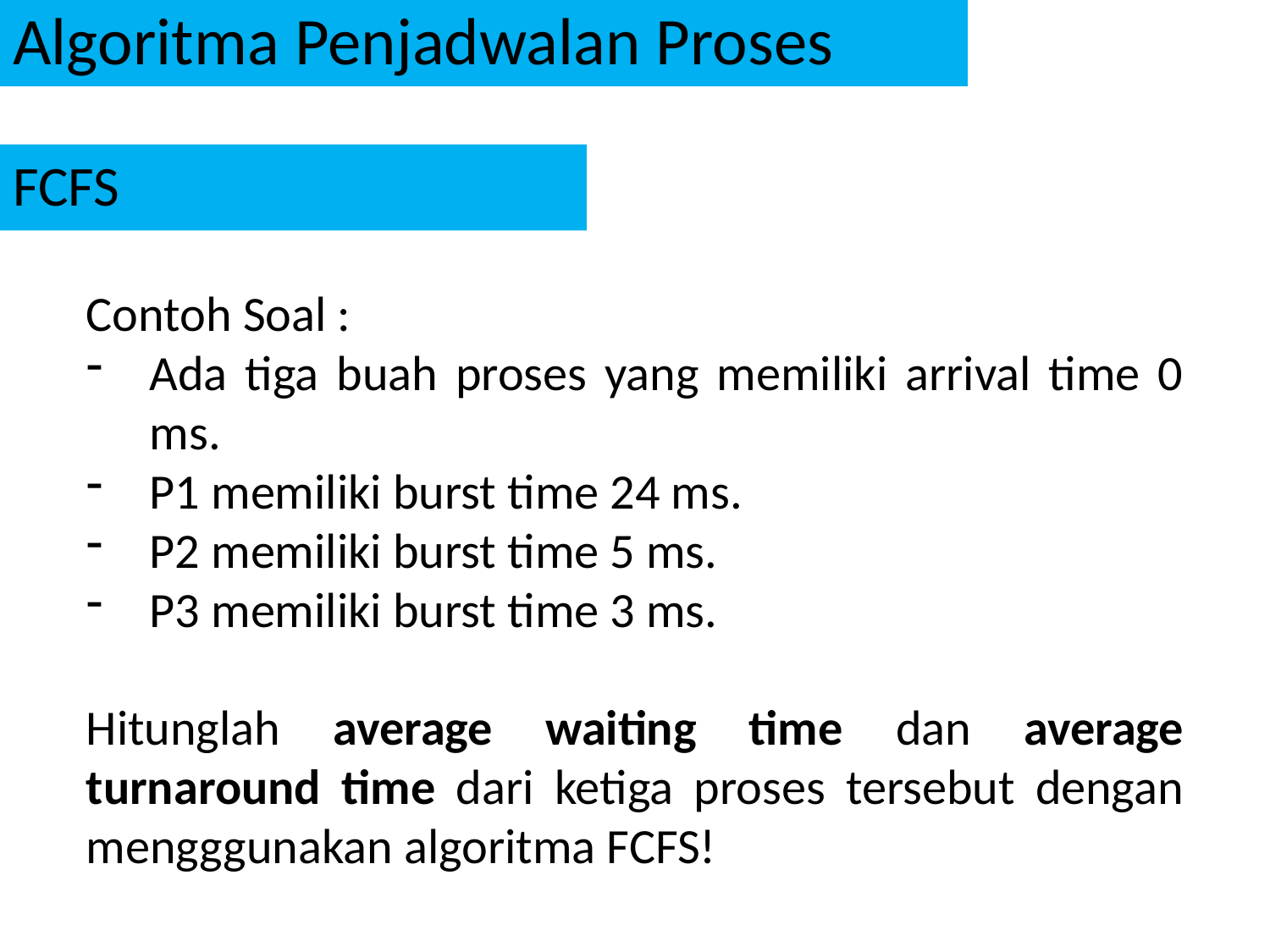

# Algoritma Penjadwalan Proses
FCFS
Contoh Soal :
Ada tiga buah proses yang memiliki arrival time 0 ms.
P1 memiliki burst time 24 ms.
P2 memiliki burst time 5 ms.
P3 memiliki burst time 3 ms.

Hitunglah average waiting time dan average turnaround time dari ketiga proses tersebut dengan mengggunakan algoritma FCFS!